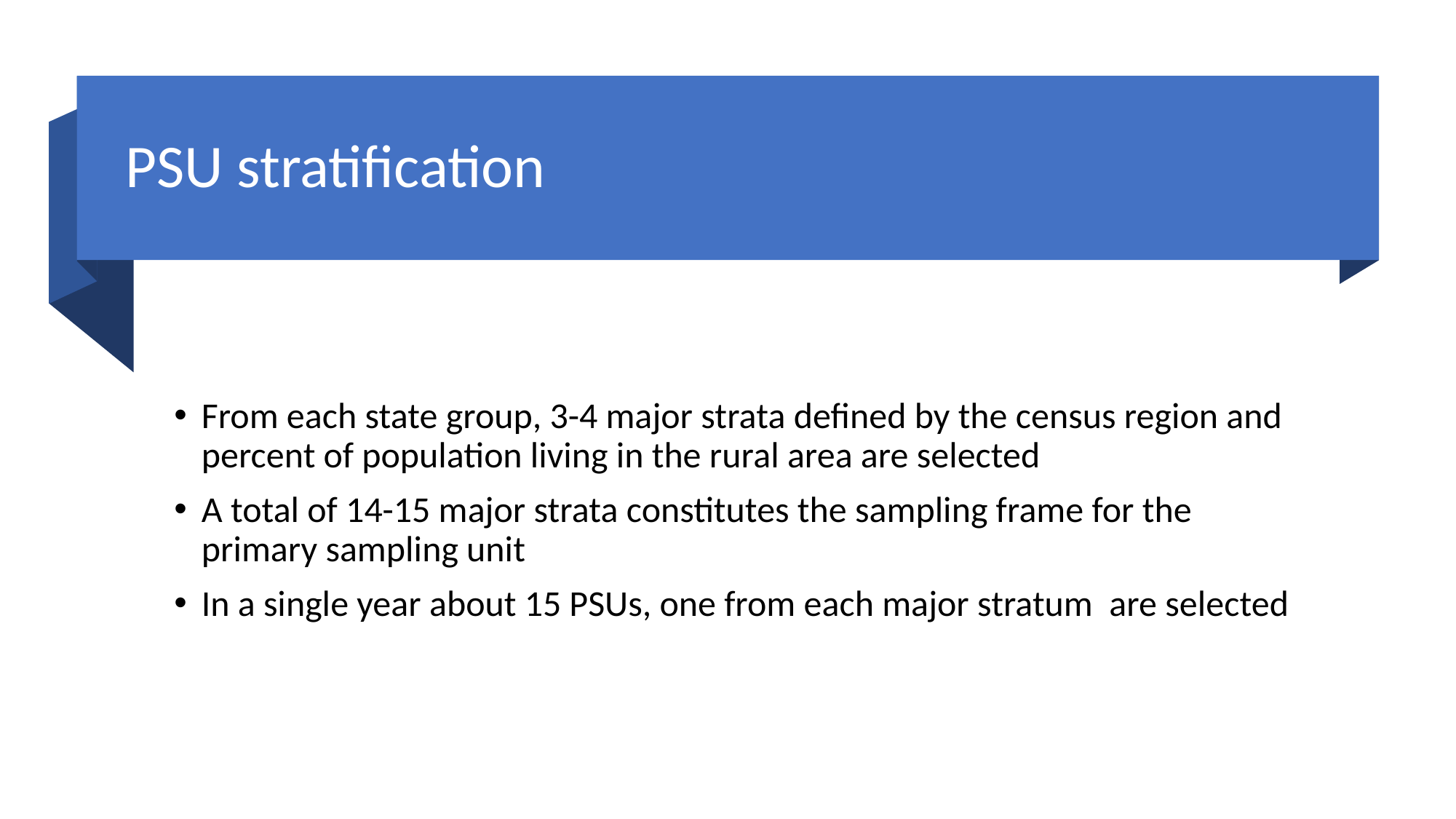

# PSU stratification

From each state group, 3-4 major strata defined by the census region and percent of population living in the rural area are selected
A total of 14-15 major strata constitutes the sampling frame for the primary sampling unit
In a single year about 15 PSUs, one from each major stratum  are selected